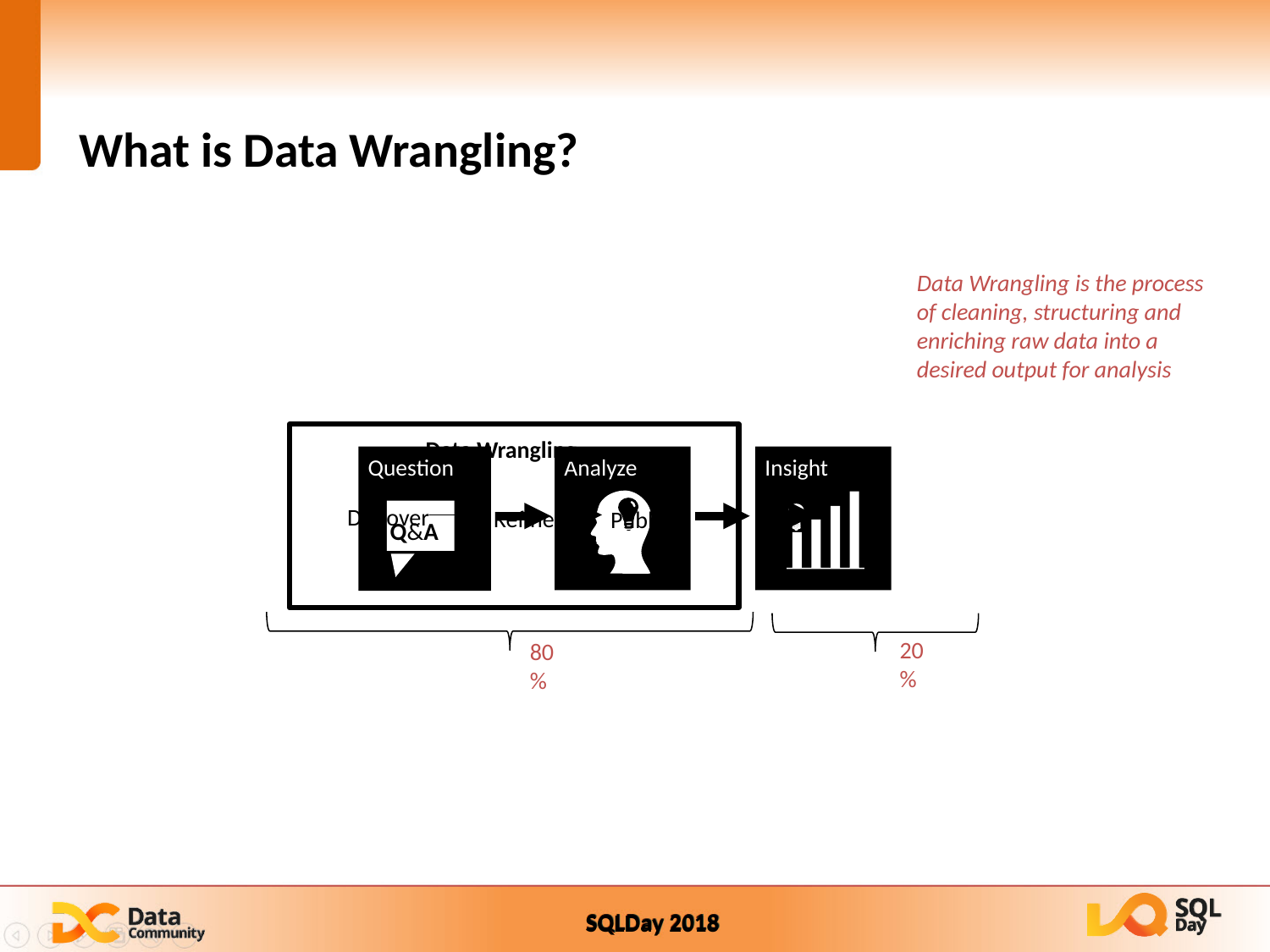

# What is Data Wrangling?
Data Wrangling is the process of cleaning, structuring and enriching raw data into a desired output for analysis

Data Wrangling
Question
Analyze
Insight

Discover
Refine
Publish

Q&A

20 %
80 %